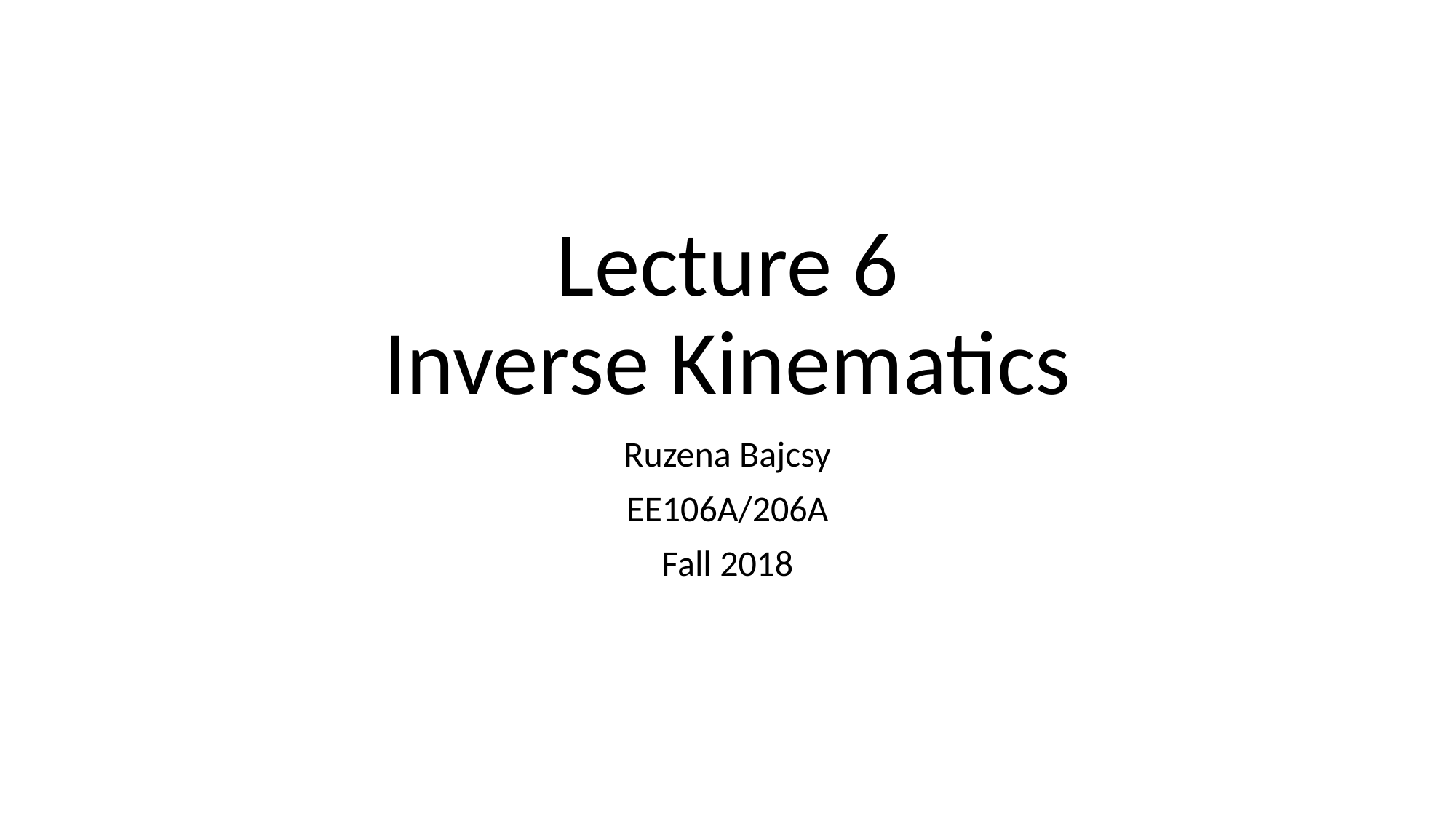

# Lecture 6 Inverse Kinematics
Ruzena Bajcsy
EE106A/206A
Fall 2018